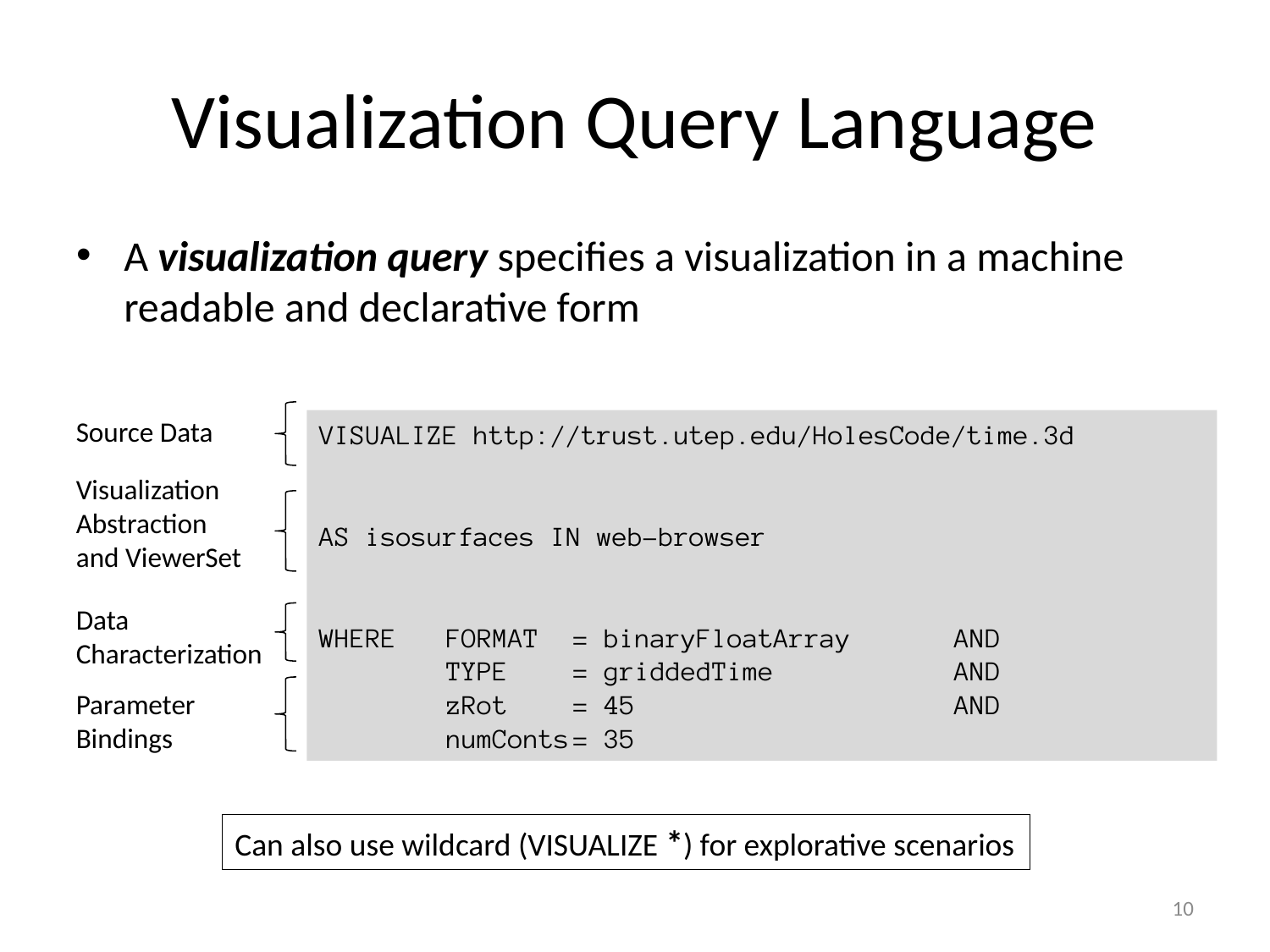

# Visualization Query Language
A visualization query specifies a visualization in a machine readable and declarative form

Source Data
VISUALIZE http://trust.utep.edu/HolesCode/time.3d

AS isosurfaces IN web-browser

WHERE	FORMAT 	= binaryFloatArray	AND
	TYPE 	= griddedTime		AND
	zRot	= 45			AND
	numConts	= 35
Visualization Abstraction and ViewerSet

Data Characterization

Parameter Bindings
Can also use wildcard (VISUALIZE *) for explorative scenarios
10